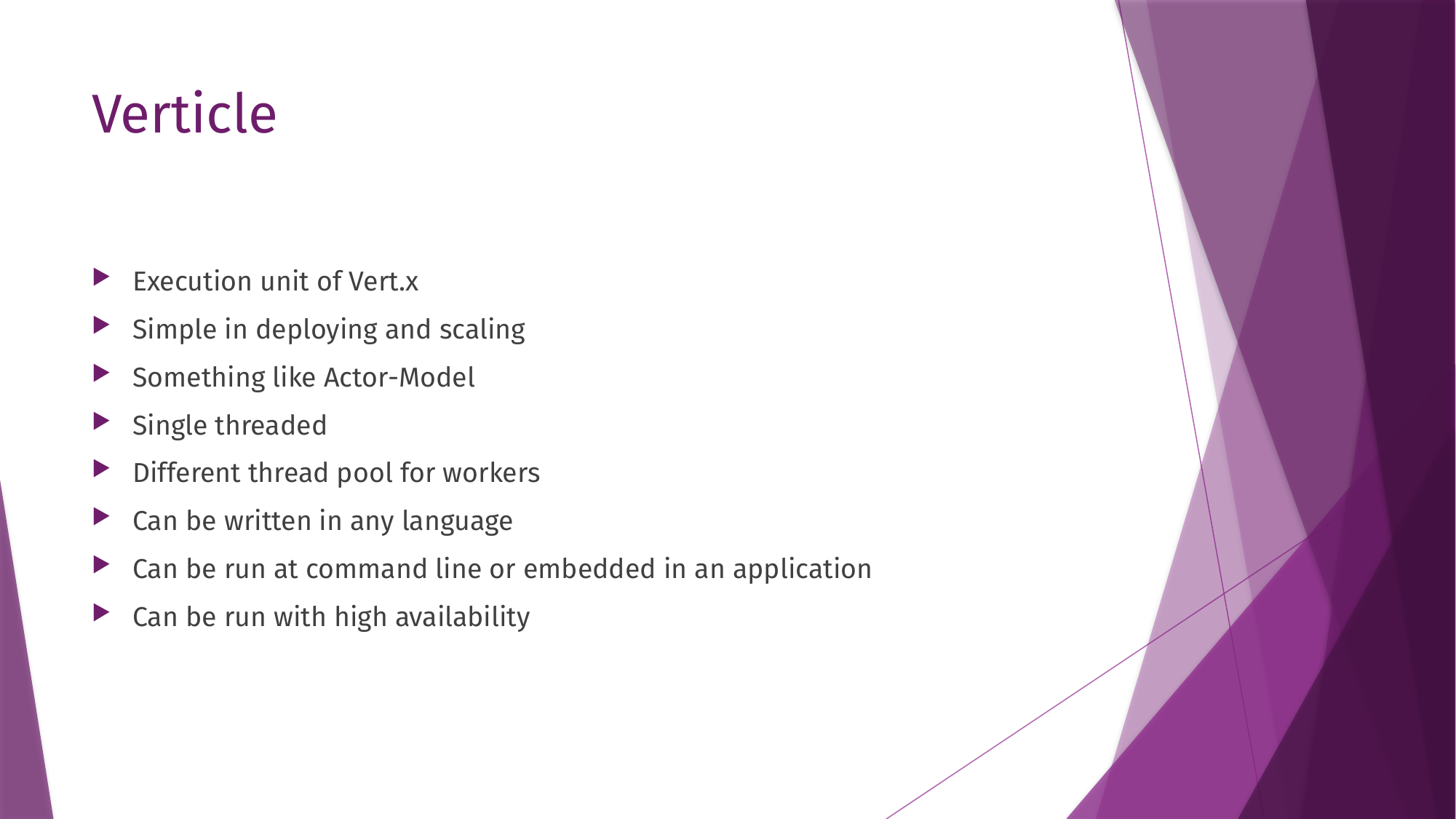

# Verticle
Execution unit of Vert.x
Simple in deploying and scaling
Something like Actor-Model
Single threaded
Different thread pool for workers
Can be written in any language
Can be run at command line or embedded in an application
Can be run with high availability